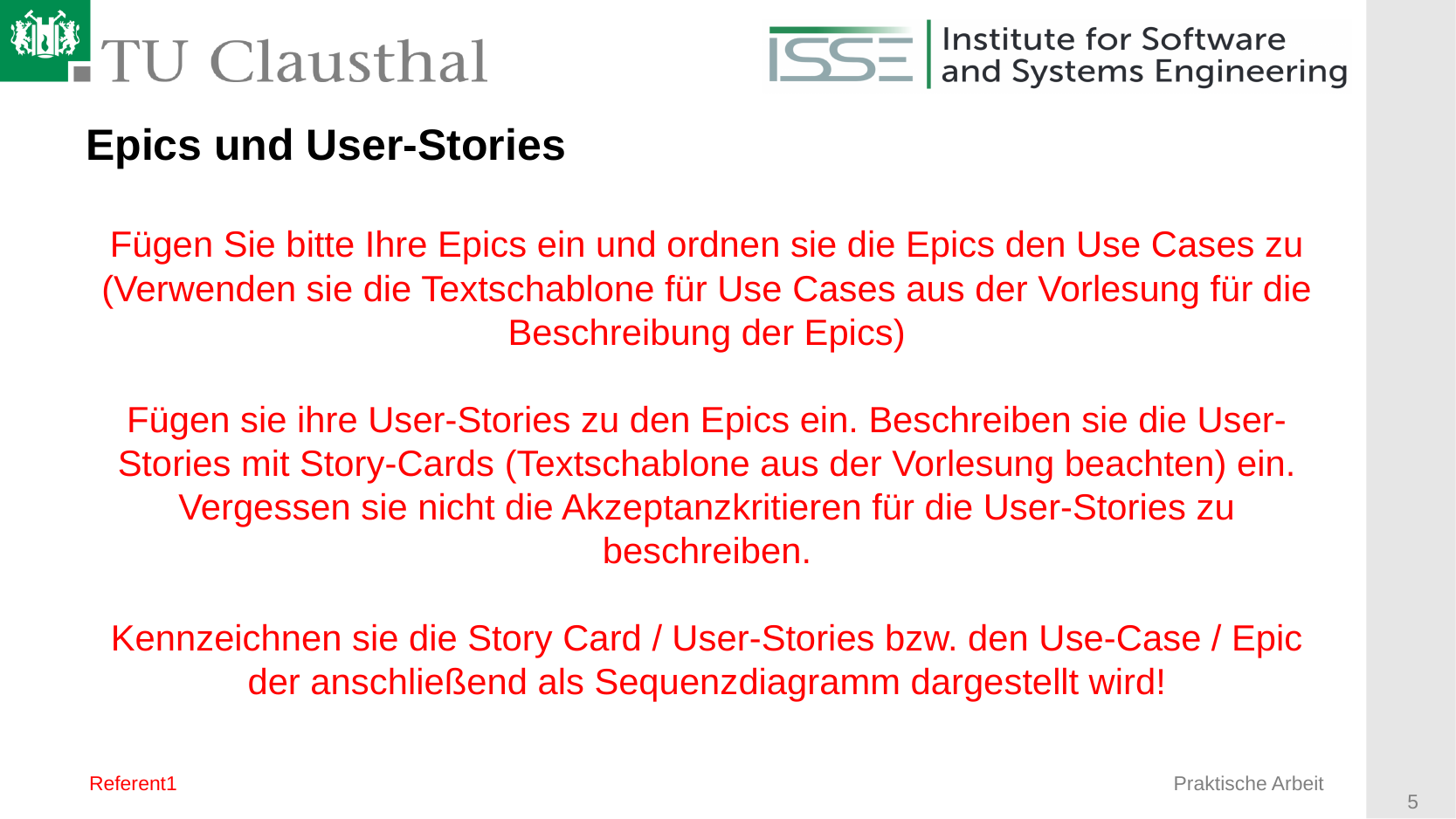

# Epics und User-Stories
Fügen Sie bitte Ihre Epics ein und ordnen sie die Epics den Use Cases zu (Verwenden sie die Textschablone für Use Cases aus der Vorlesung für die Beschreibung der Epics)

Fügen sie ihre User-Stories zu den Epics ein. Beschreiben sie die User-Stories mit Story-Cards (Textschablone aus der Vorlesung beachten) ein. Vergessen sie nicht die Akzeptanzkritieren für die User-Stories zu beschreiben.

Kennzeichnen sie die Story Card / User-Stories bzw. den Use-Case / Epic der anschließend als Sequenzdiagramm dargestellt wird!